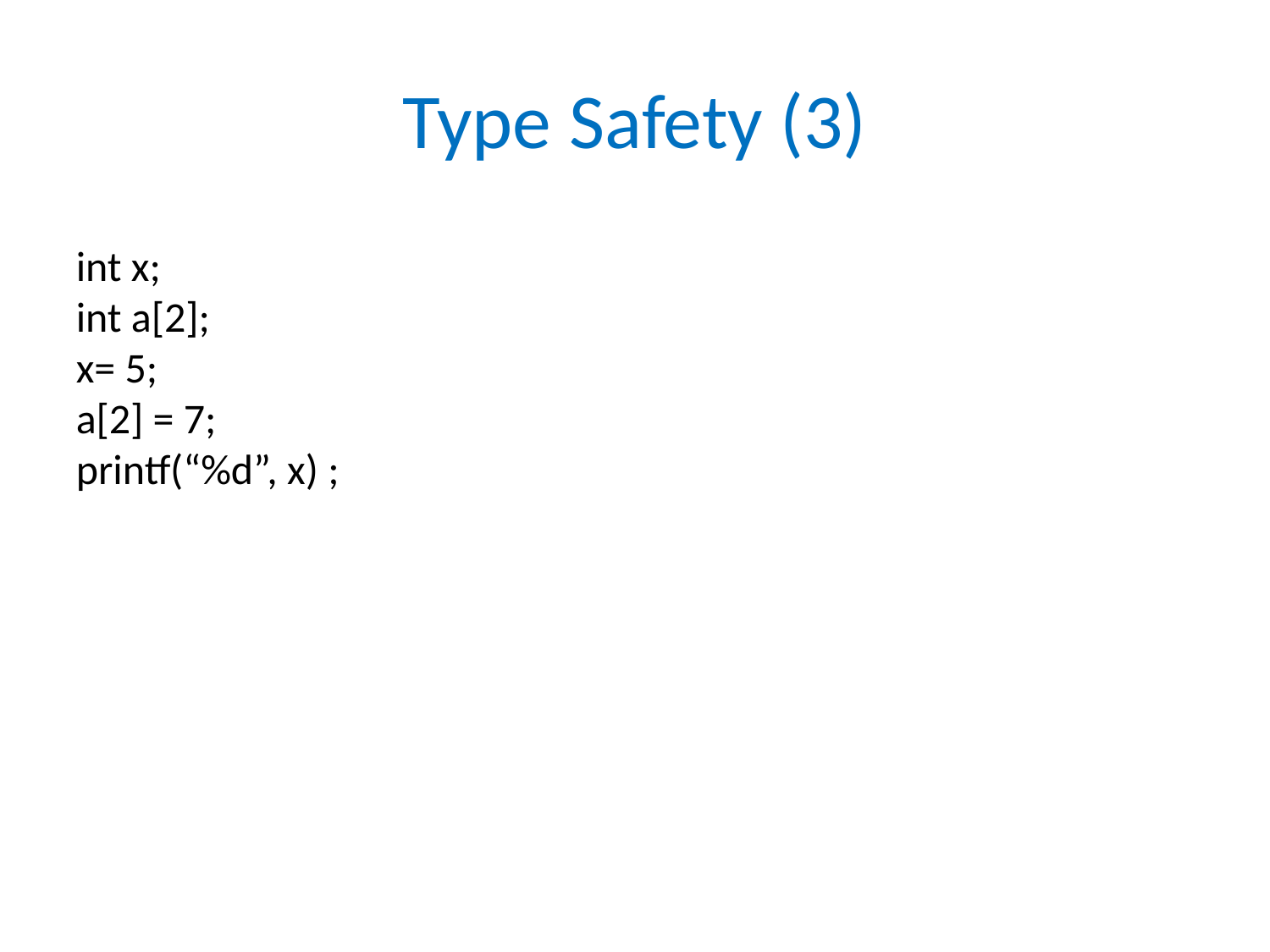

# Type Safety (3)
int x;
int a[2];
x= 5;
a[2] = 7;
printf(“%d”, x) ;